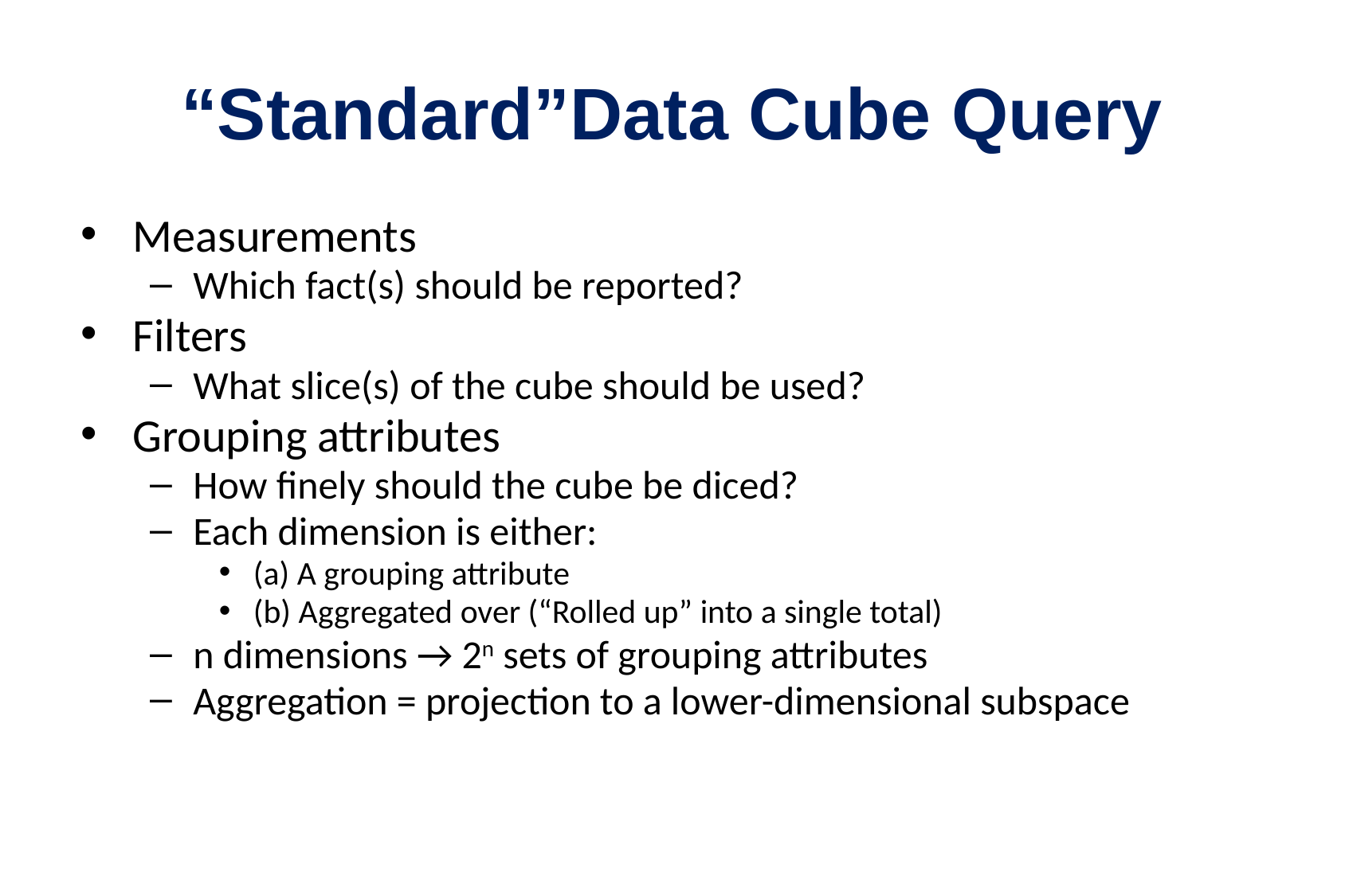

# “Standard”Data Cube Query
Measurements
Which fact(s) should be reported?
Filters
What slice(s) of the cube should be used?
Grouping attributes
How finely should the cube be diced?
Each dimension is either:
(a) A grouping attribute
(b) Aggregated over (“Rolled up” into a single total)
n dimensions → 2n sets of grouping attributes
Aggregation = projection to a lower-dimensional subspace